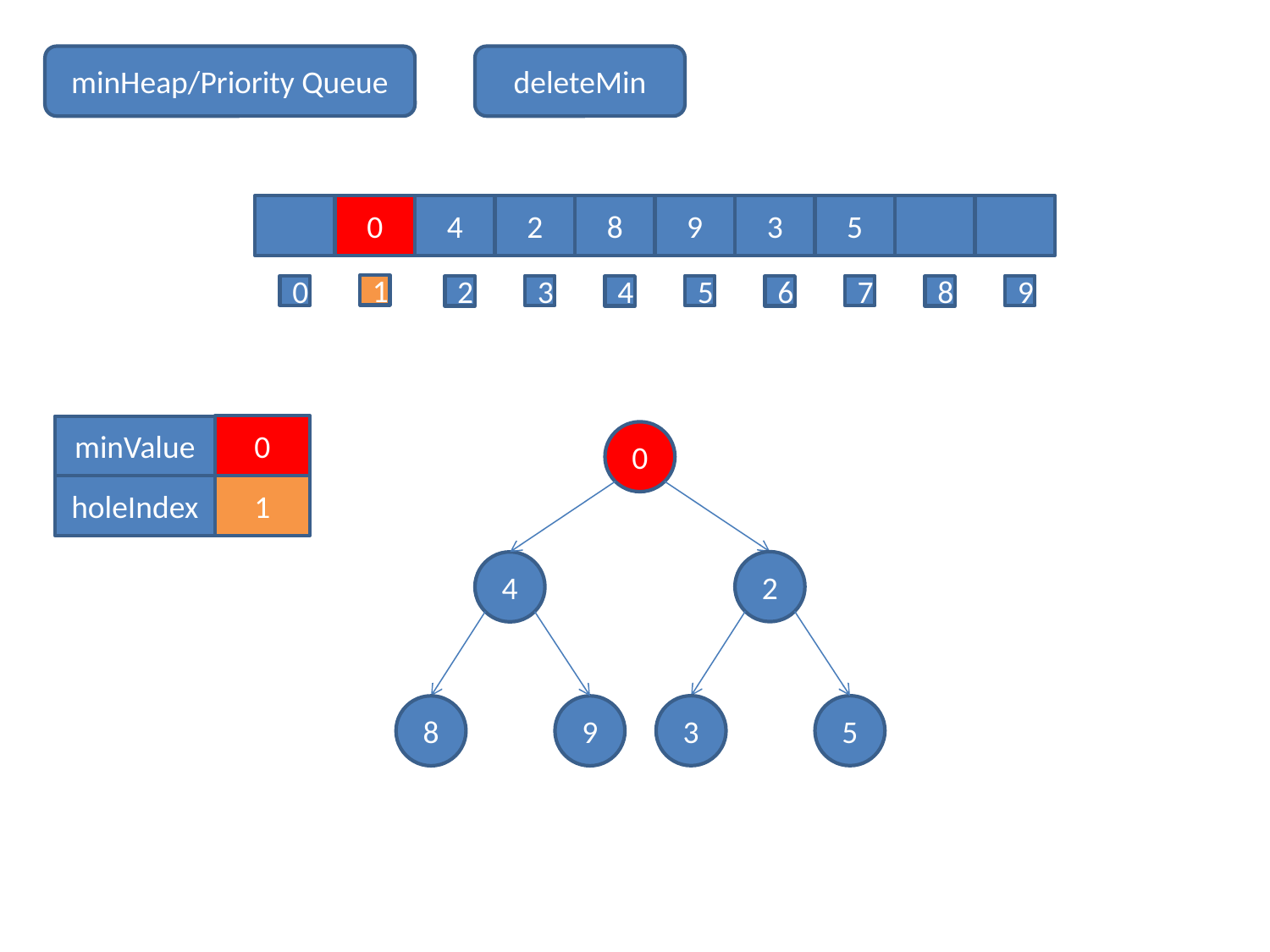

minHeap/Priority Queue
deleteMin

0
4
2
8
9
3
5

1
0
3
5
7
9
2
4
6
8
0
minValue
0
holeIndex
1
2
4
3
5
8
9